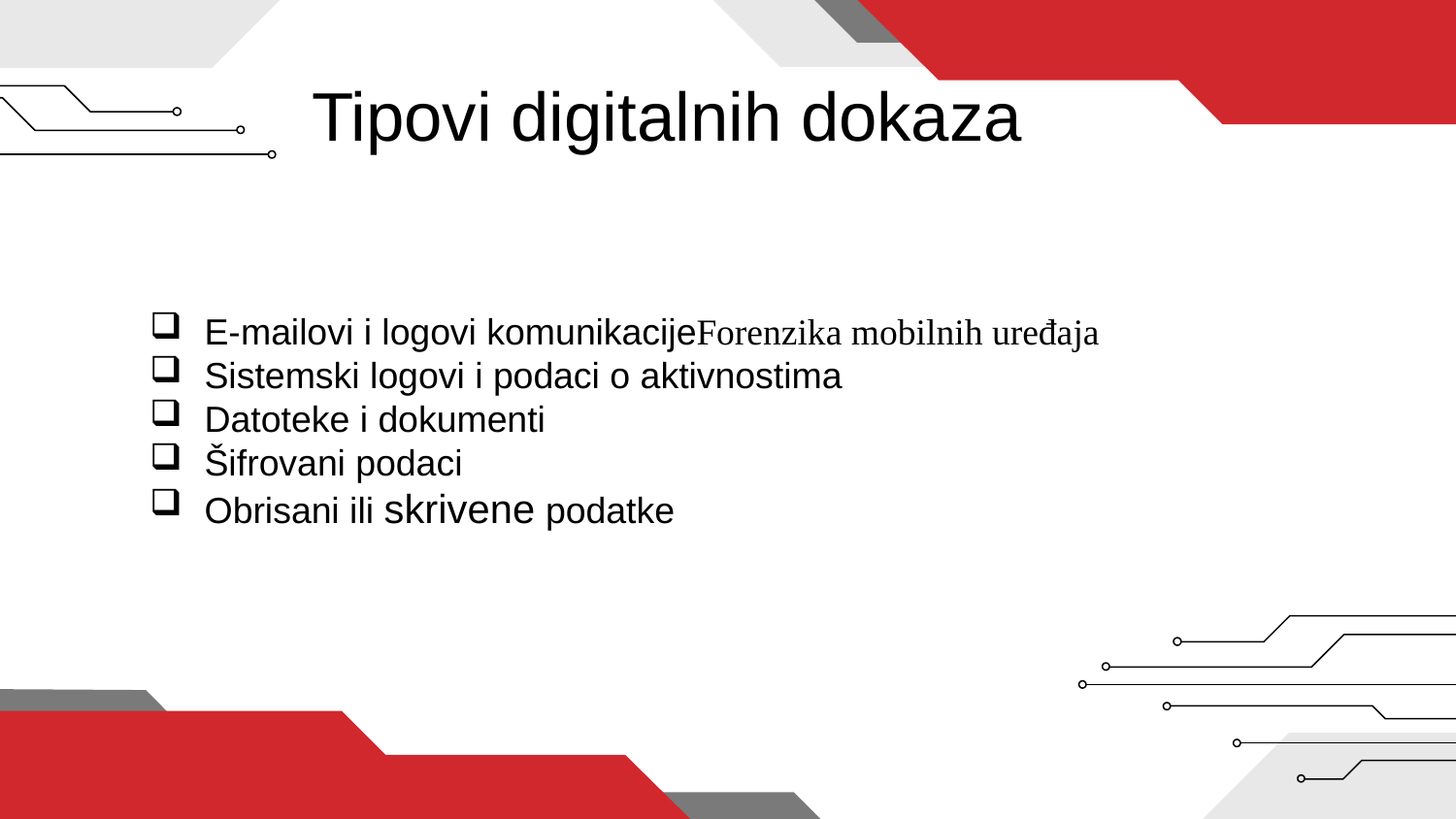

# Tipovi digitalnih dokaza
E-mailovi i logovi komunikacijeForenzika mobilnih uređaja
Sistemski logovi i podaci o aktivnostima
Datoteke i dokumenti
Šifrovani podaci
Obrisani ili skrivene podatke